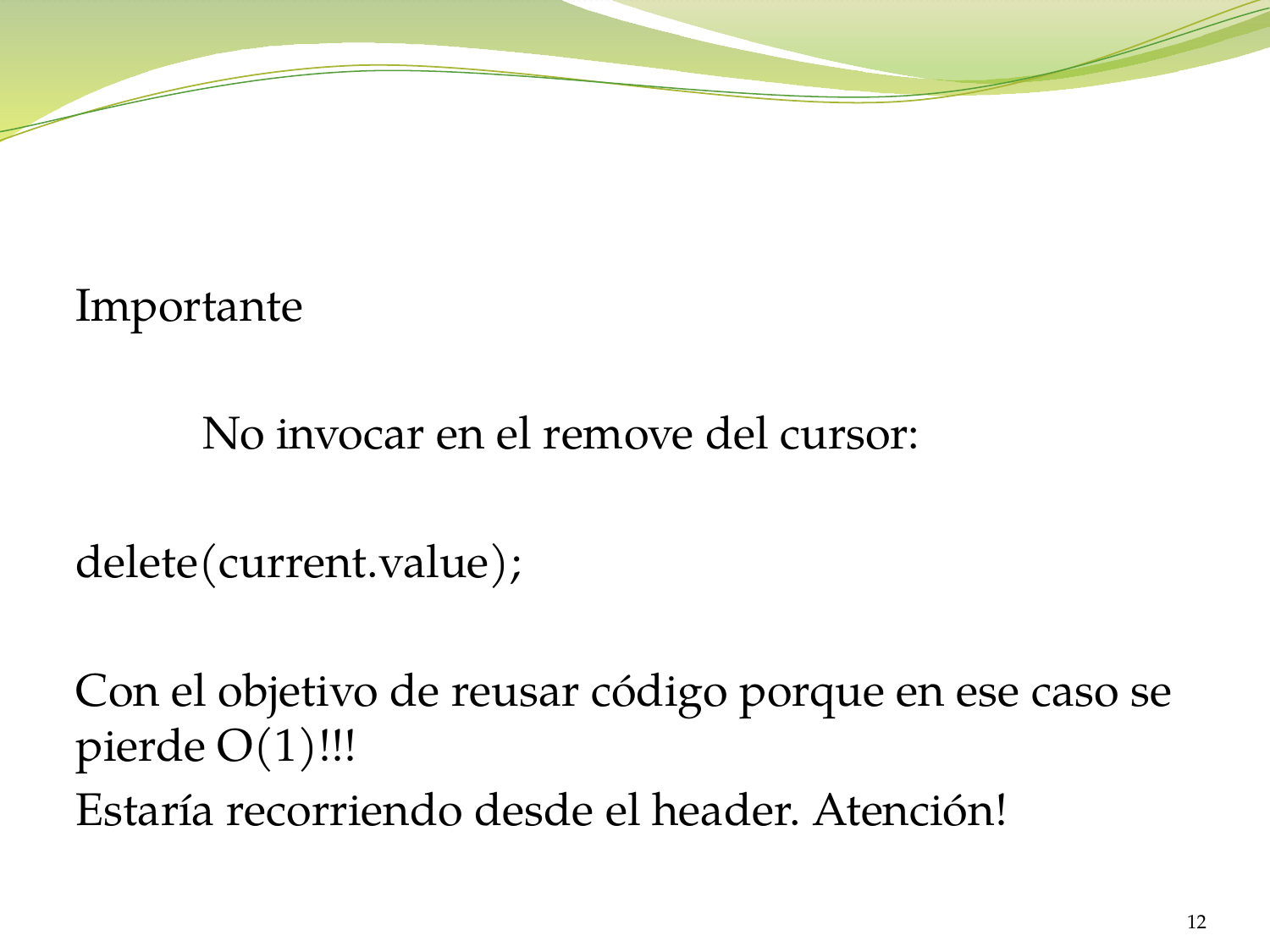

#
Importante

	No invocar en el remove del cursor:

delete(current.value);

Con el objetivo de reusar código porque en ese caso se pierde O(1)!!!
Estaría recorriendo desde el header. Atención!

12